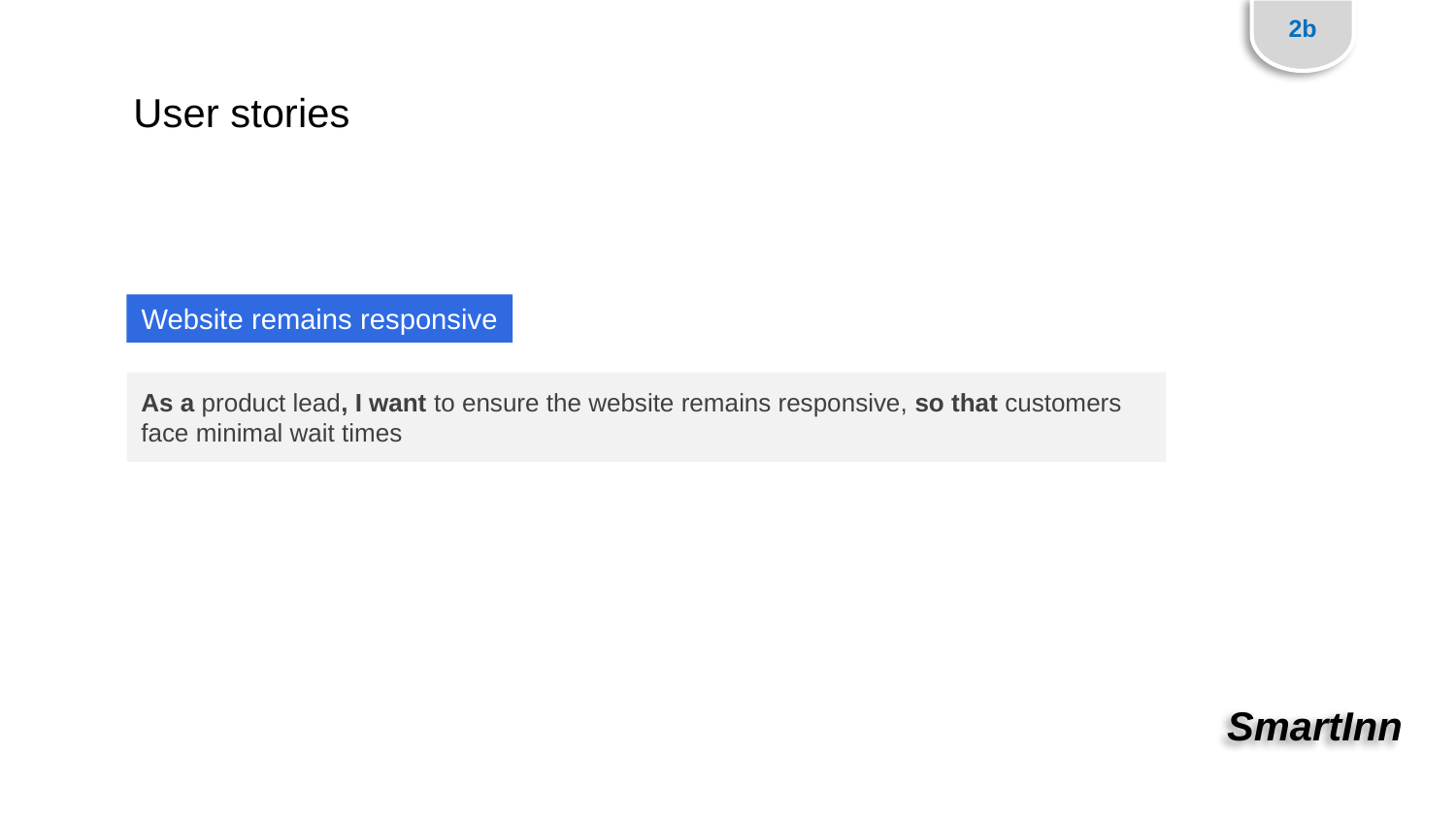

2b
User stories
Website remains responsive
As a product lead, I want to ensure the website remains responsive, so that customers face minimal wait times
SmartInn